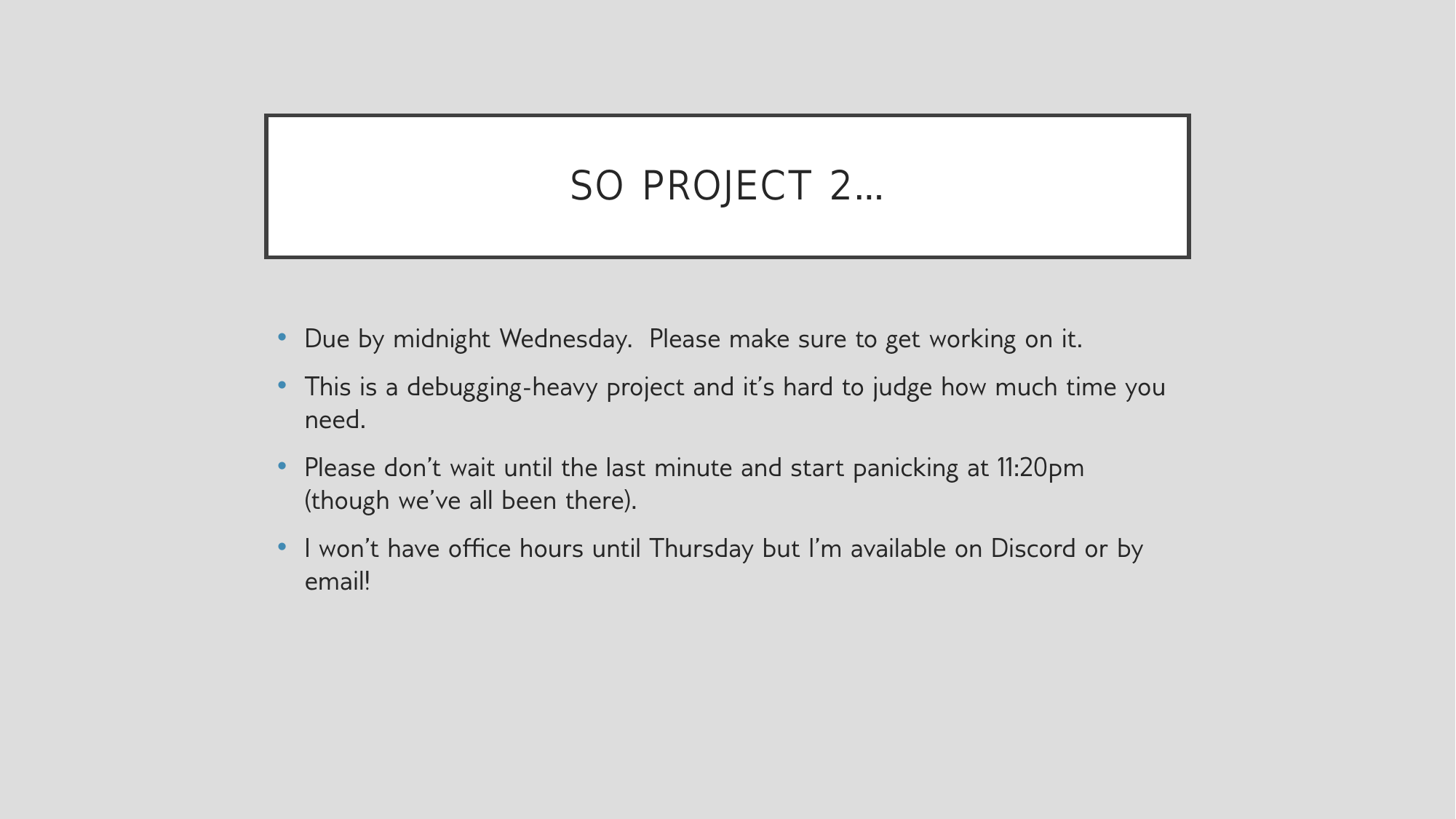

# So Project 2…
Due by midnight Wednesday.  Please make sure to get working on it.
This is a debugging-heavy project and it’s hard to judge how much time you need.
Please don’t wait until the last minute and start panicking at 11:20pm (though we’ve all been there).
I won’t have office hours until Thursday but I’m available on Discord or by email!